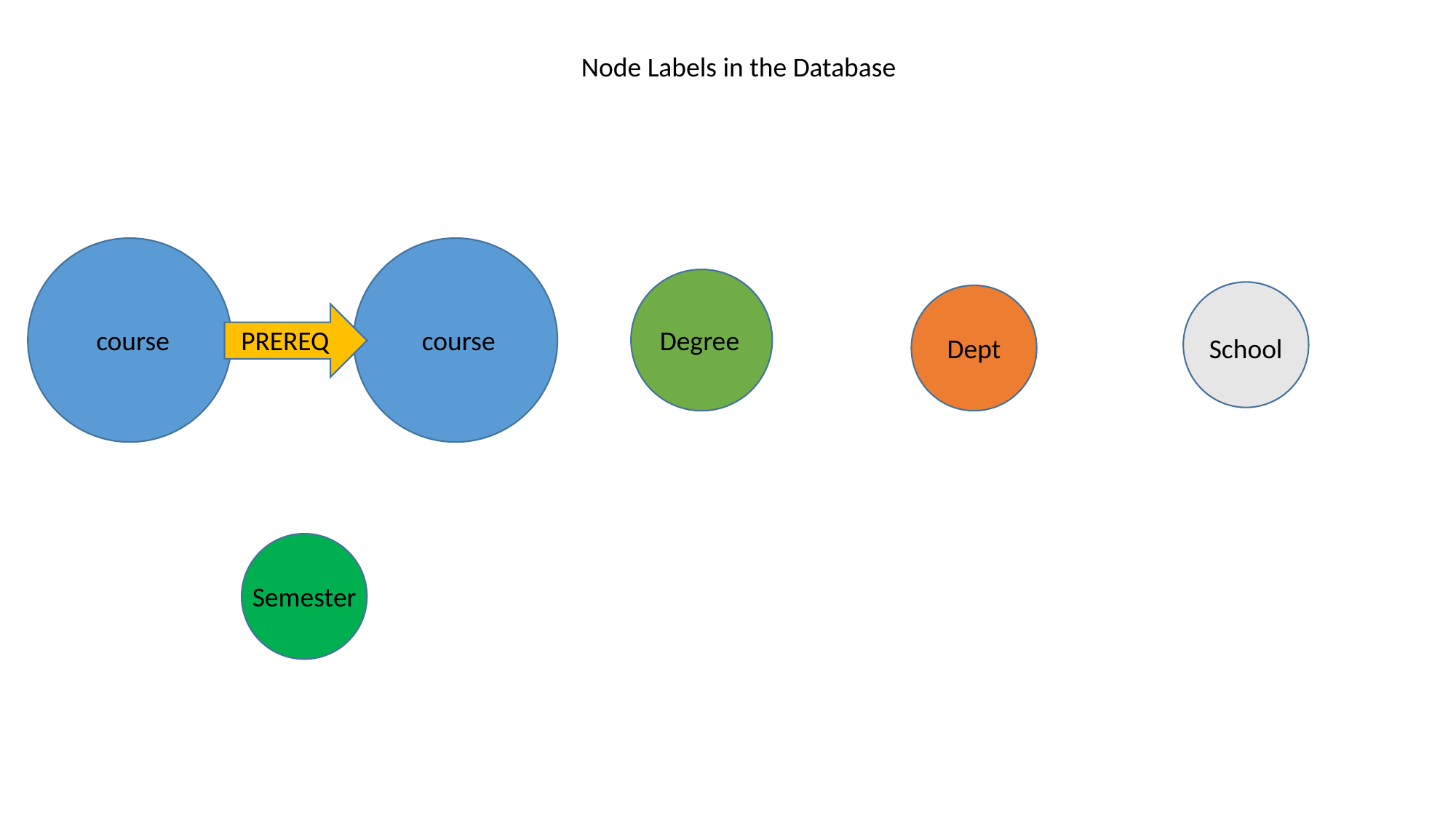

Node Labels in the Database

course
PREREQ
course
Degree
Dept
School

Semester